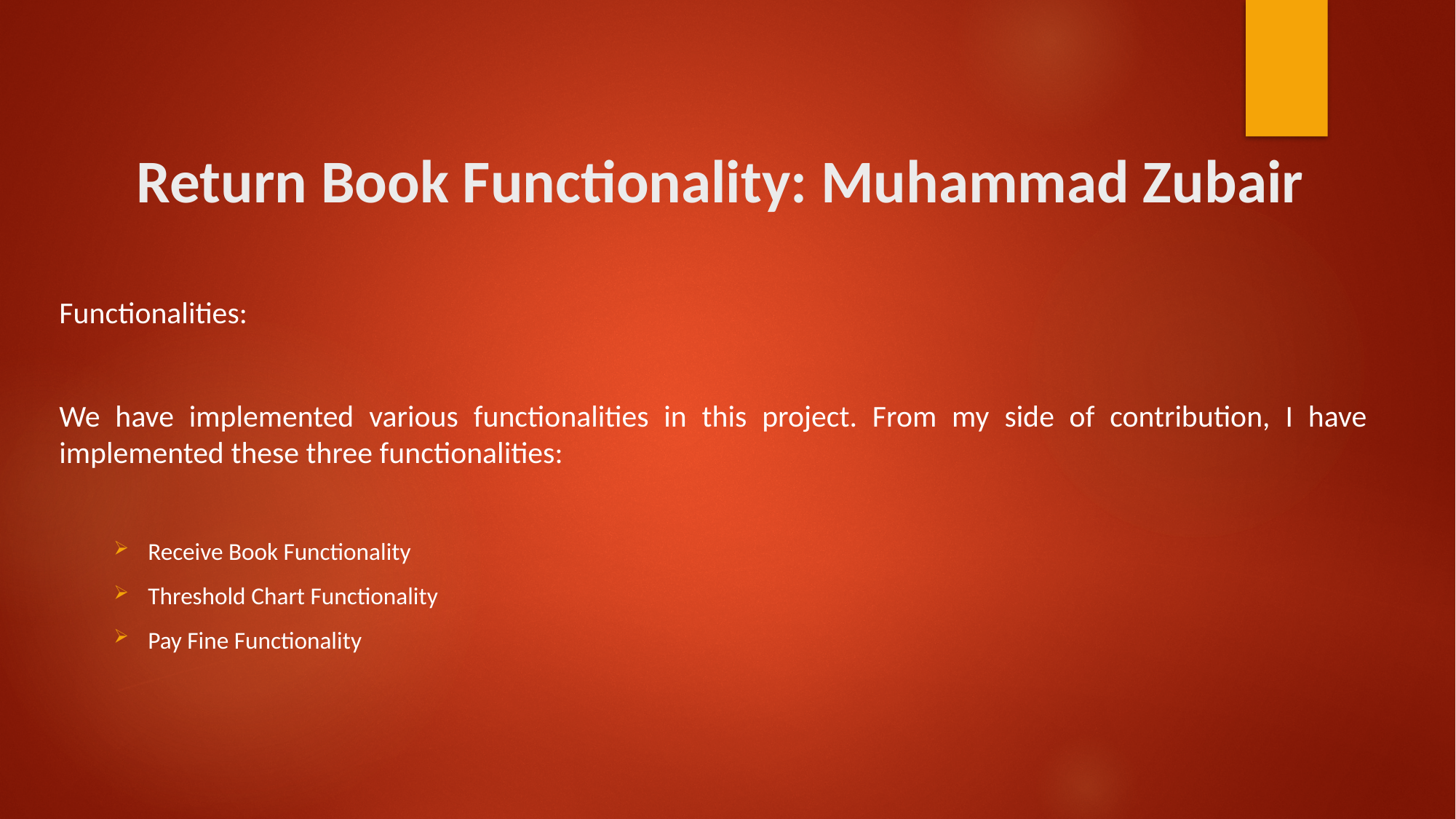

# Return Book Functionality: Muhammad Zubair
Functionalities:

We have implemented various functionalities in this project. From my side of contribution, I have implemented these three functionalities:

Receive Book Functionality
Threshold Chart Functionality
Pay Fine Functionality